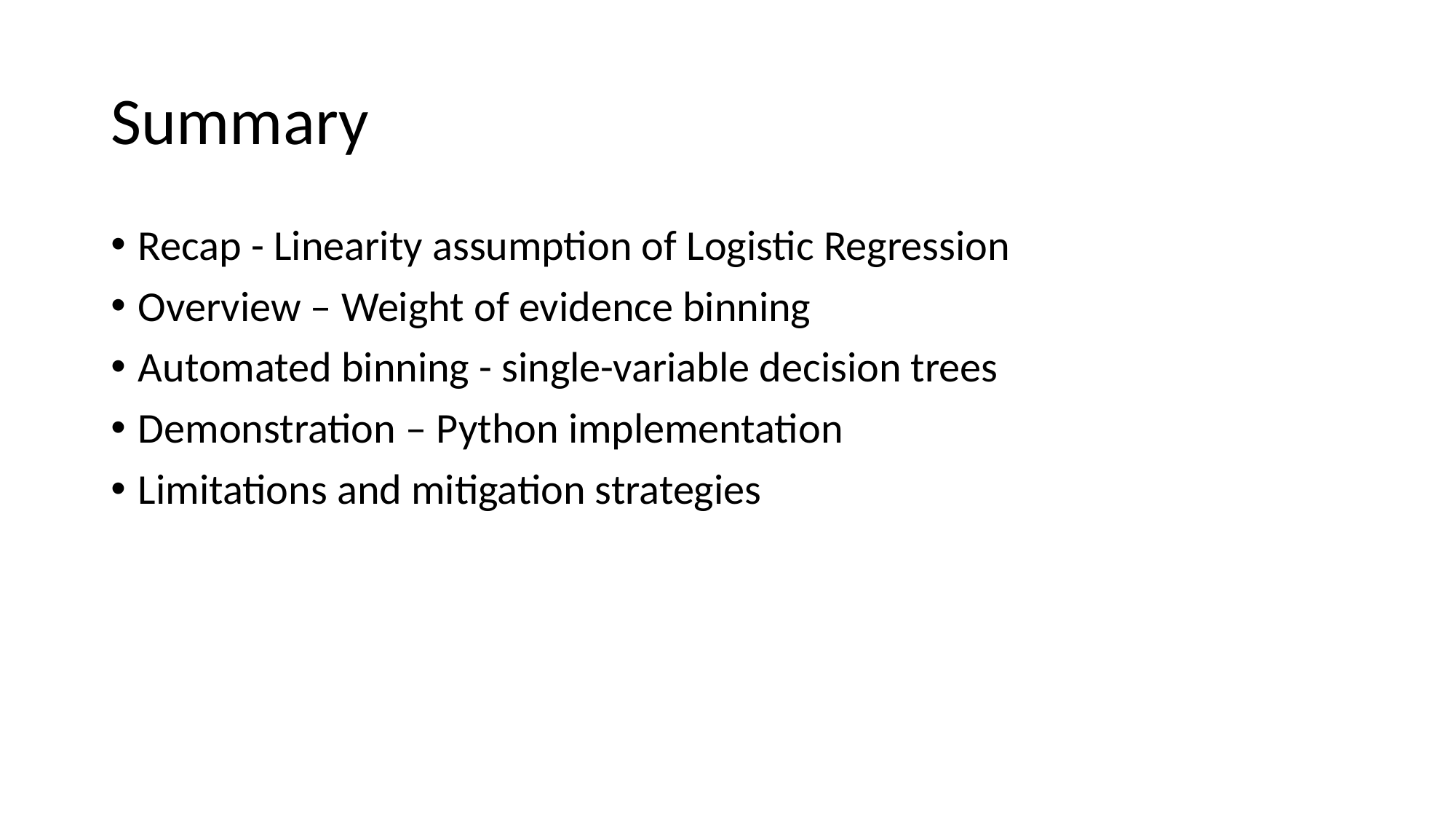

# Summary
Recap - Linearity assumption of Logistic Regression
Overview – Weight of evidence binning
Automated binning - single-variable decision trees
Demonstration – Python implementation
Limitations and mitigation strategies